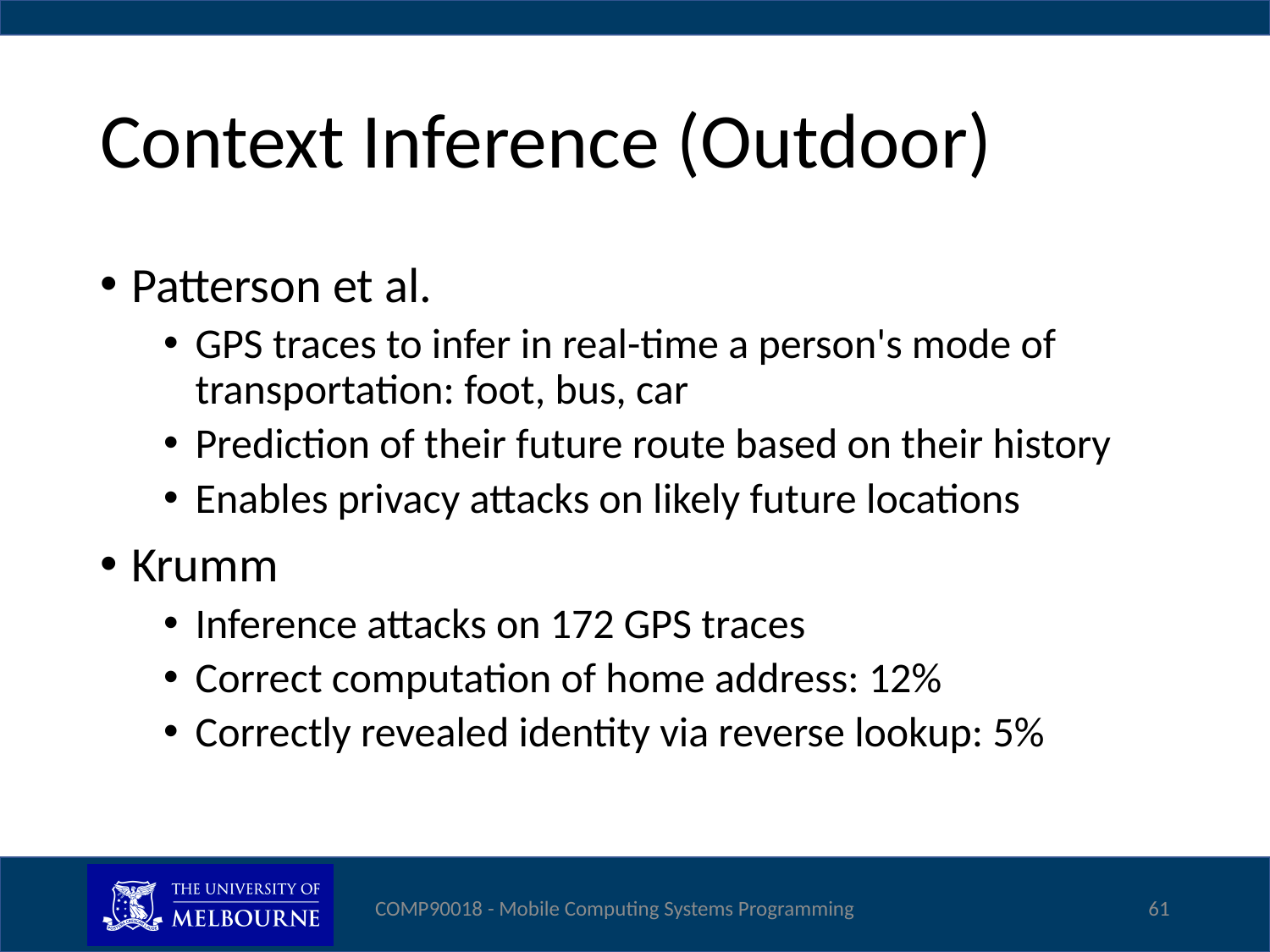

# Context Inference (Outdoor)
Patterson et al.
GPS traces to infer in real-time a person's mode of transportation: foot, bus, car
Prediction of their future route based on their history
Enables privacy attacks on likely future locations
Krumm
Inference attacks on 172 GPS traces
Correct computation of home address: 12%
Correctly revealed identity via reverse lookup: 5%

COMP90018 - Mobile Computing Systems Programming
61